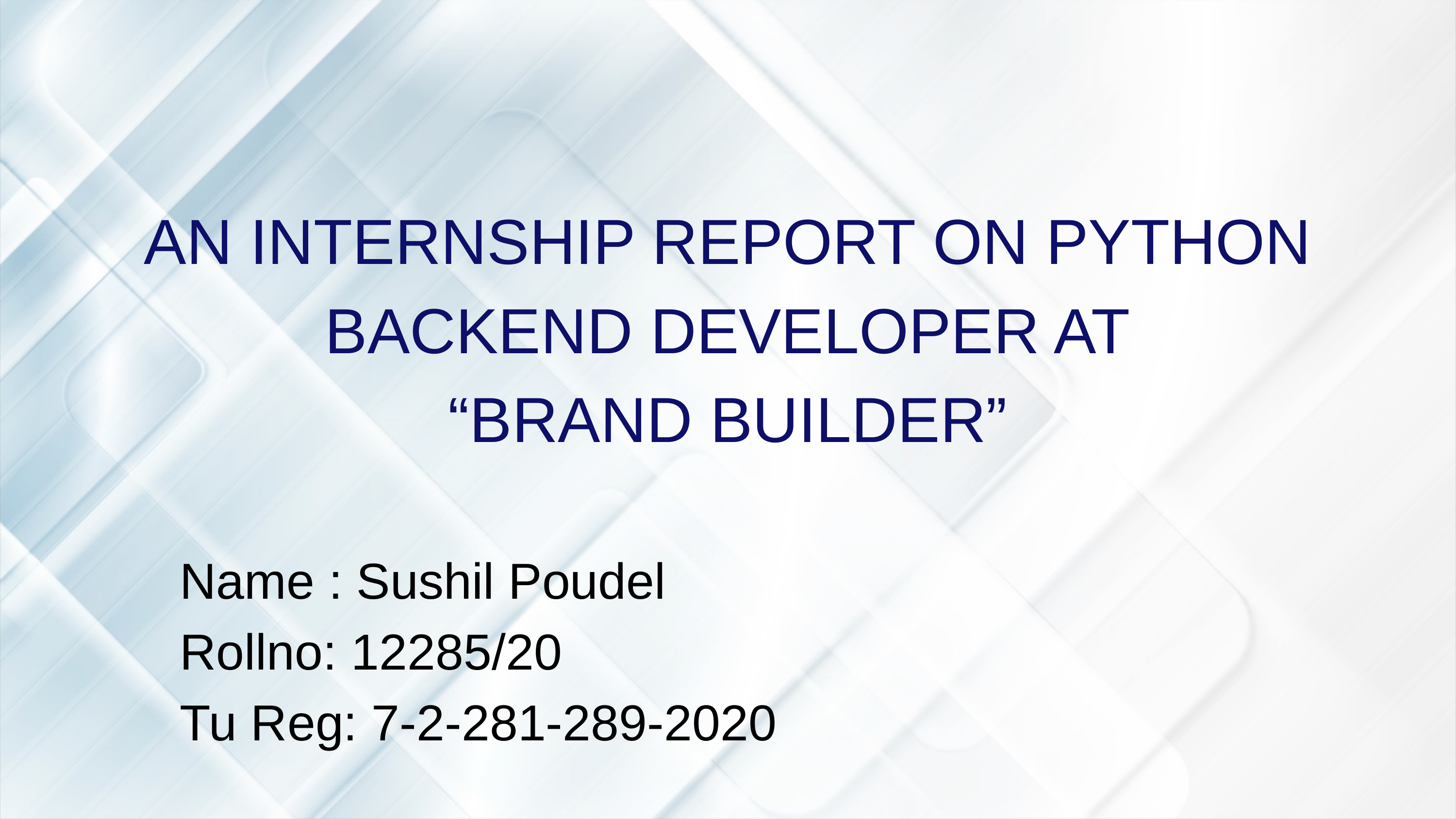

AN INTERNSHIP REPORT ON PYTHON BACKEND DEVELOPER AT
“BRAND BUILDER”
Name : Sushil Poudel
Rollno: 12285/20
Tu Reg: 7-2-281-289-2020